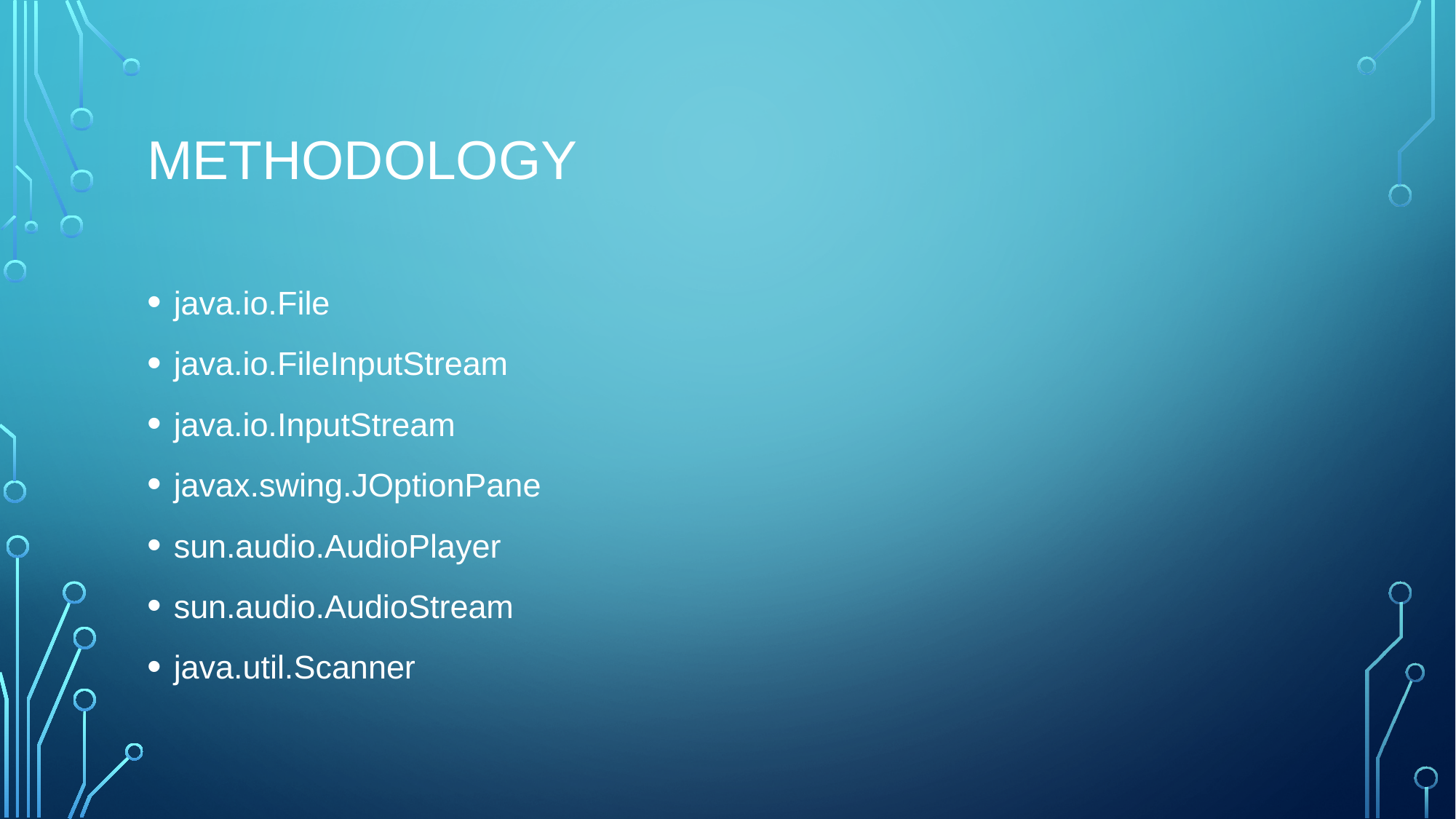

# Methodology
java.io.File
java.io.FileInputStream
java.io.InputStream
javax.swing.JOptionPane
sun.audio.AudioPlayer
sun.audio.AudioStream
java.util.Scanner